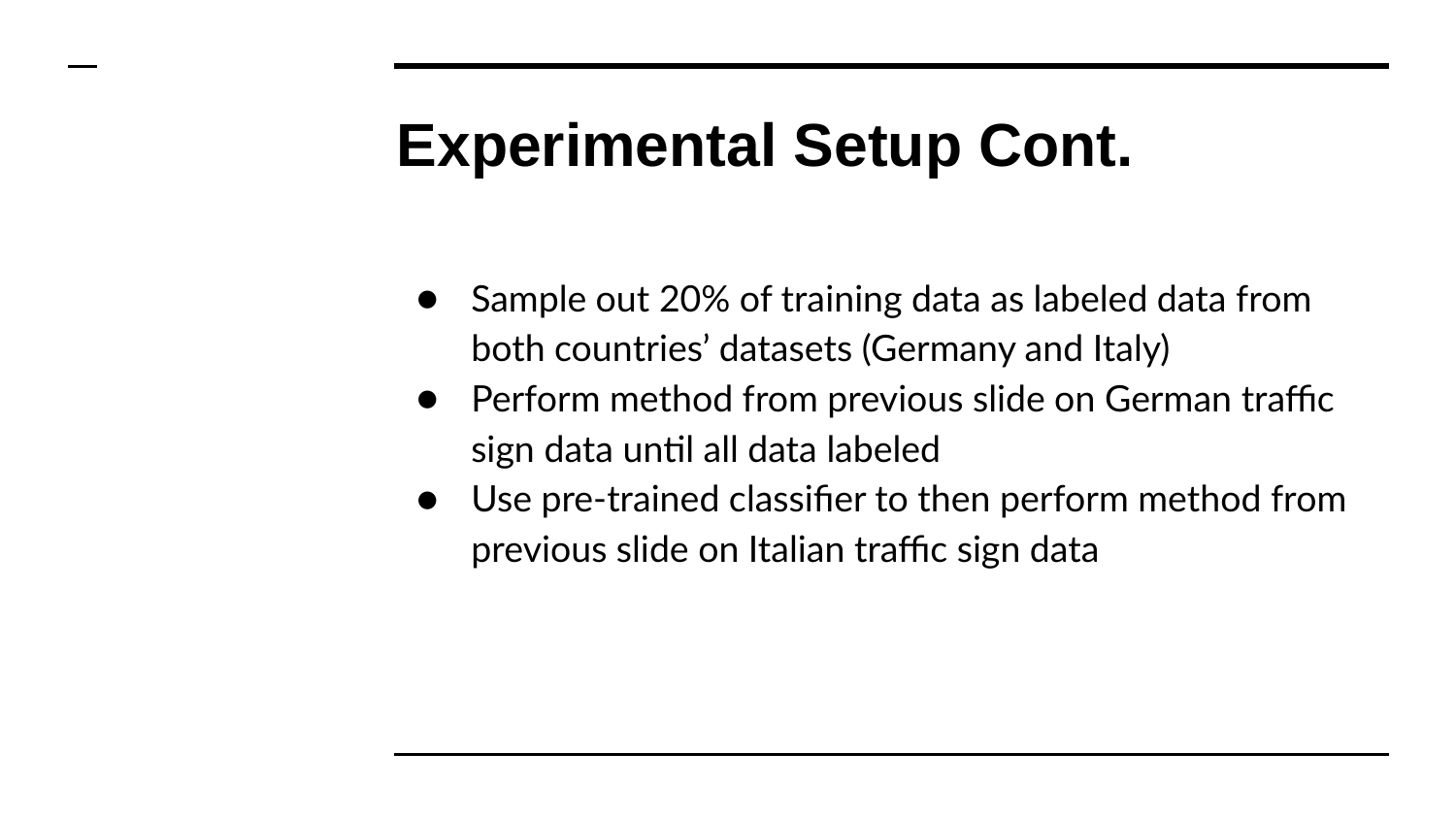

# Experimental Setup Cont.
Sample out 20% of training data as labeled data from both countries’ datasets (Germany and Italy)
Perform method from previous slide on German traffic sign data until all data labeled
Use pre-trained classifier to then perform method from previous slide on Italian traffic sign data